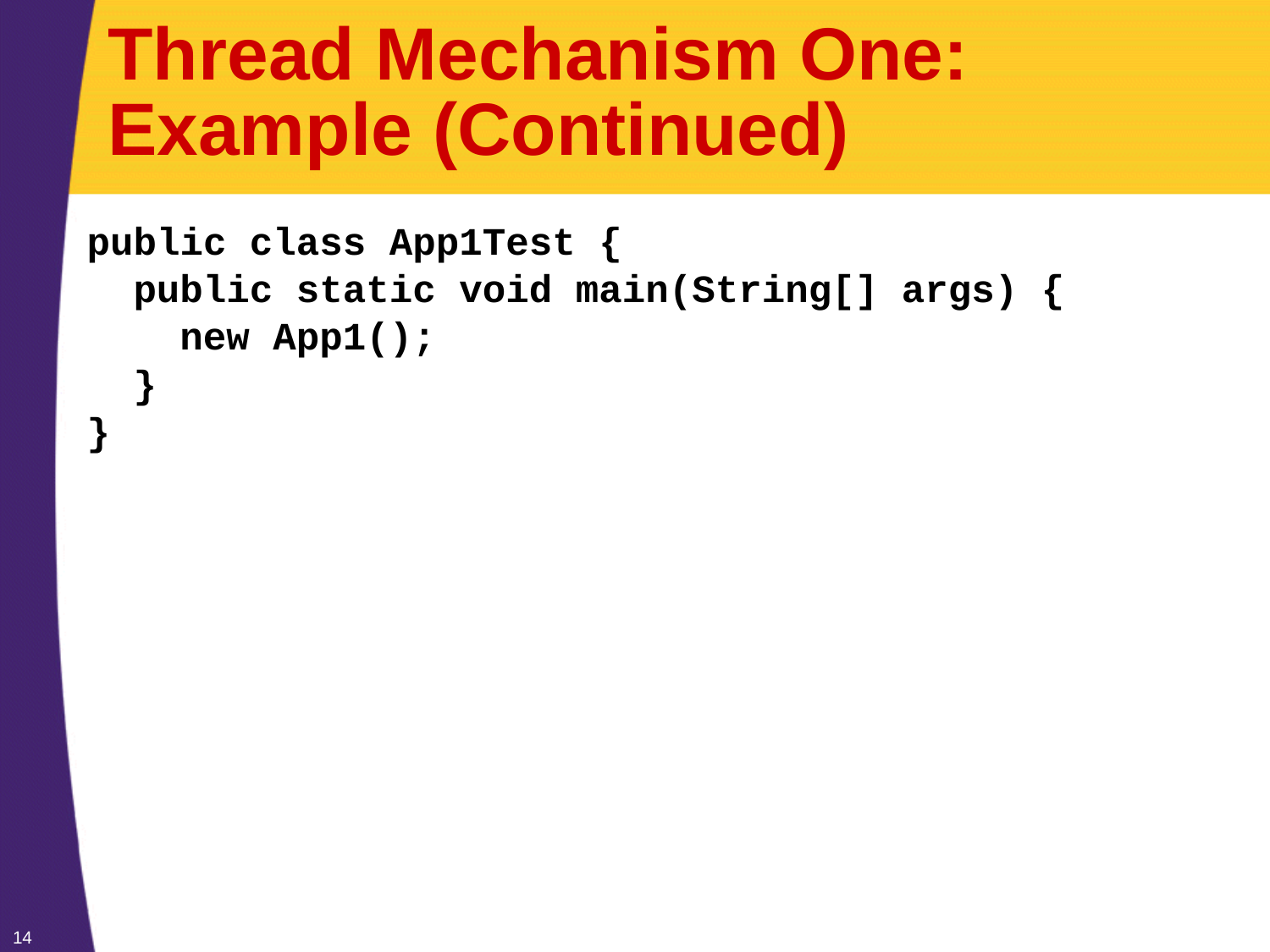

# Thread Mechanism One: Example (Continued)
public class App1Test {
  public static void main(String[] args) {
    new App1();
  }
}
14